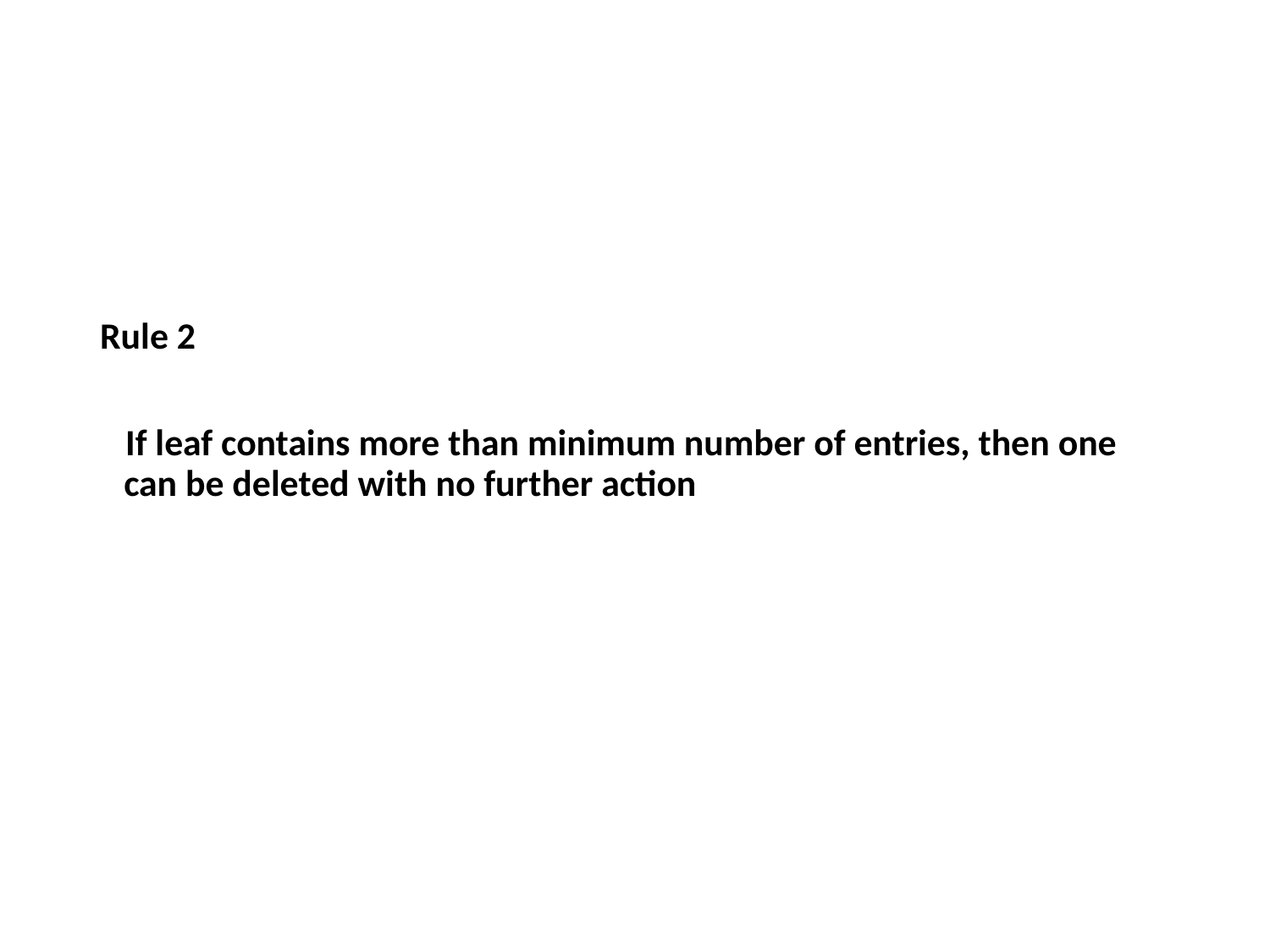

#

Rule 2

   If leaf contains more than minimum number of entries, then one can be deleted with no further action